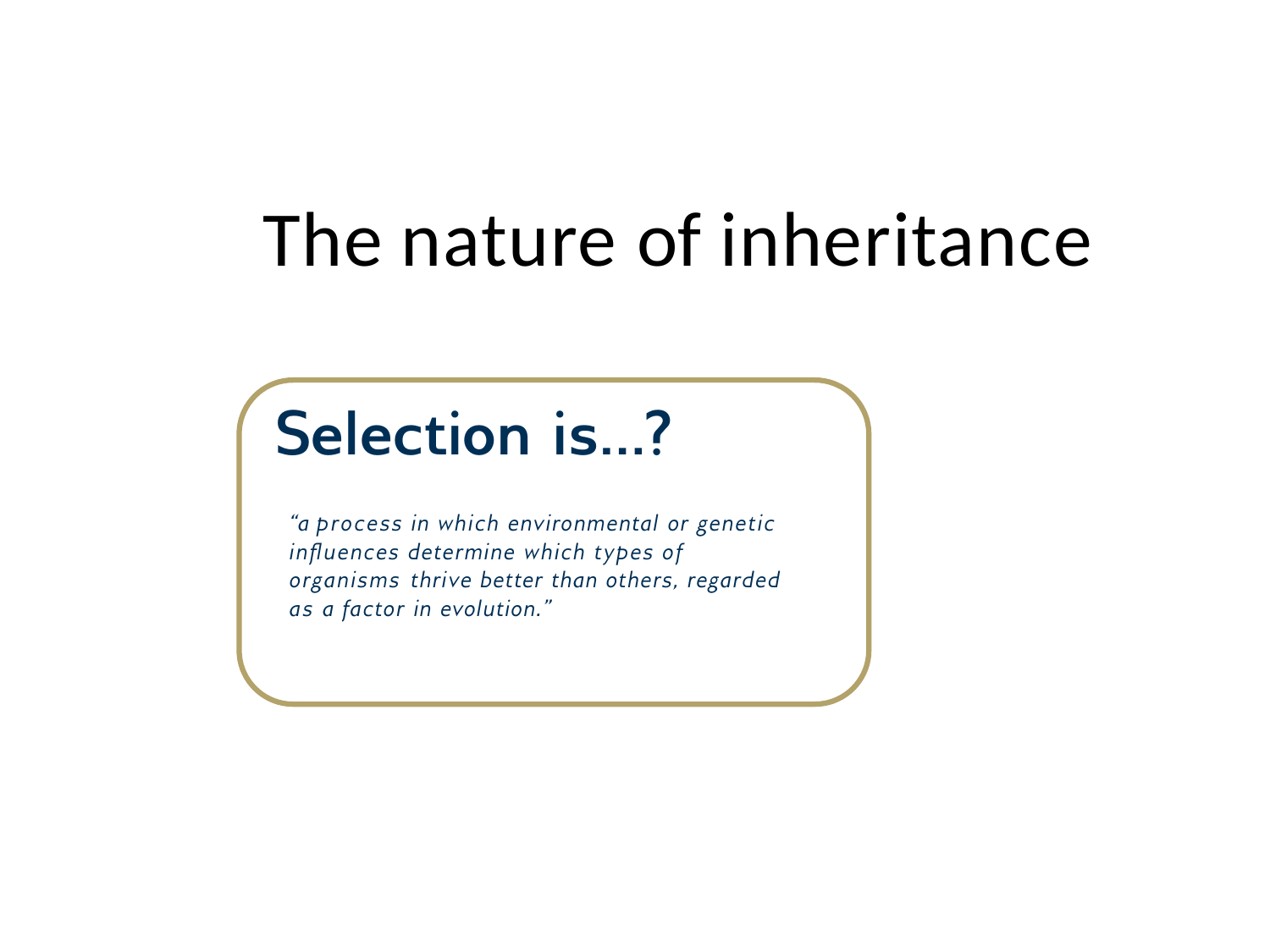

# The nature of inheritance

Selection is…?
“a process in which environmental or genetic influences determine which types of organisms thrive better than others, regarded as a factor in evolution.”